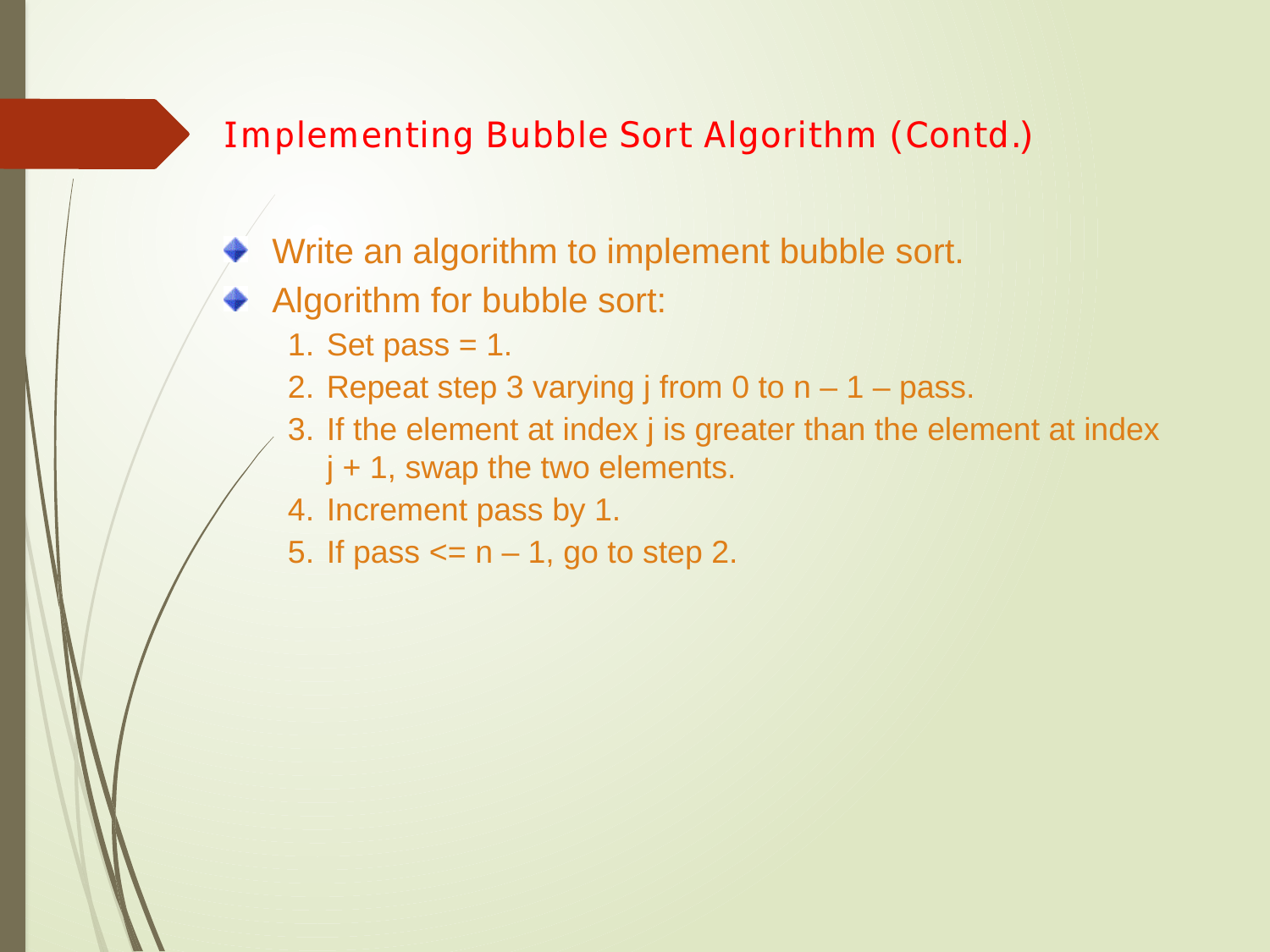

Implementing Bubble Sort Algorithm (Contd.)
Write an algorithm to implement bubble sort.
Algorithm for bubble sort:
Set pass = 1.
Repeat step 3 varying j from 0 to n – 1 – pass.
If the element at index j is greater than the element at index
j + 1, swap the two elements.
Increment pass by 1.
If pass <= n – 1, go to step 2.